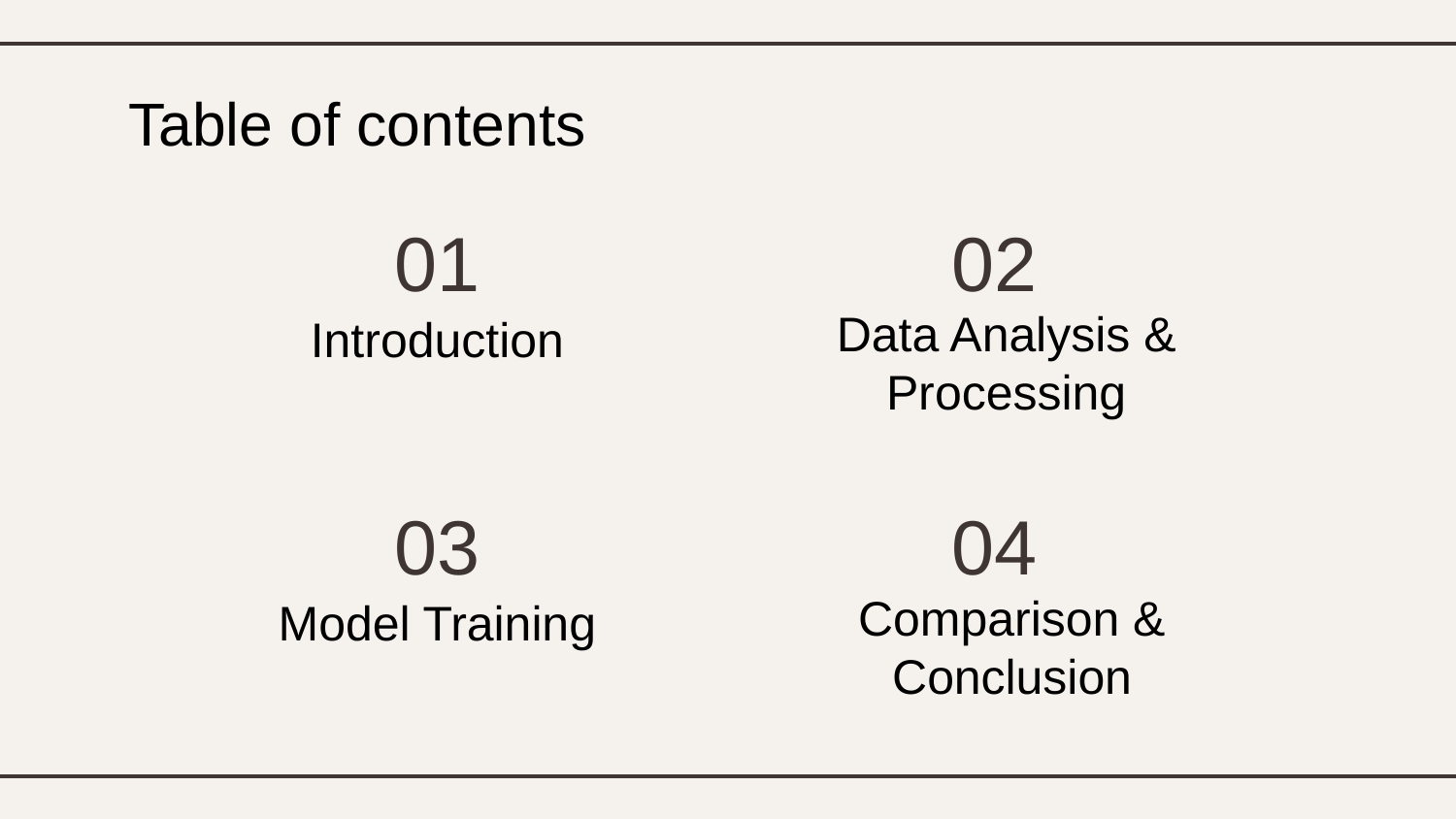

# Table of contents
01
02
Introduction
Data Analysis & Processing
03
04
Model Training
Comparison & Conclusion